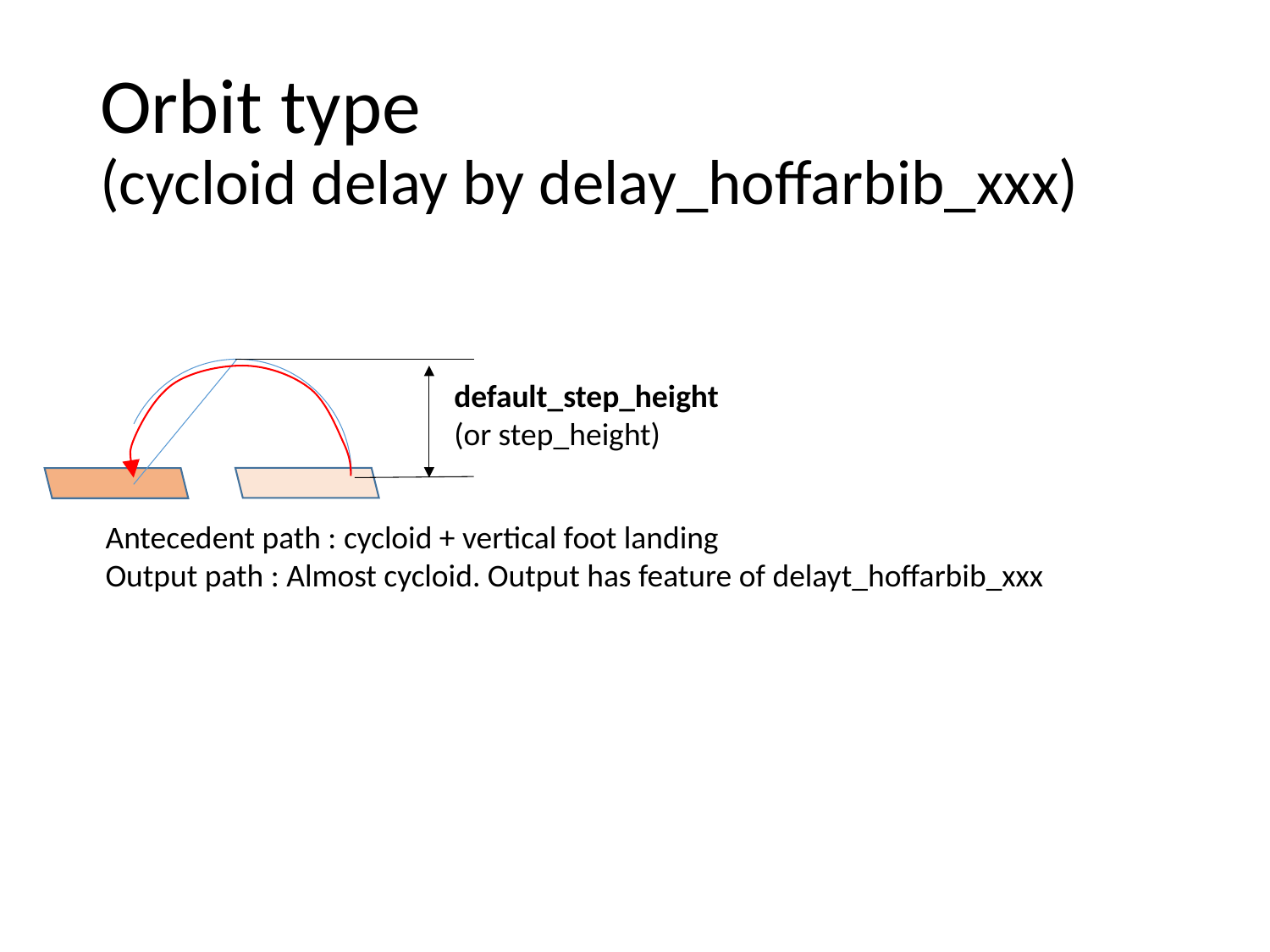

Orbit type
(cycloid delay by delay_hoffarbib_xxx)

default_step_height
(or step_height)

Antecedent path : cycloid + vertical foot landing
Output path : Almost cycloid. Output has feature of delayt_hoffarbib_xxx